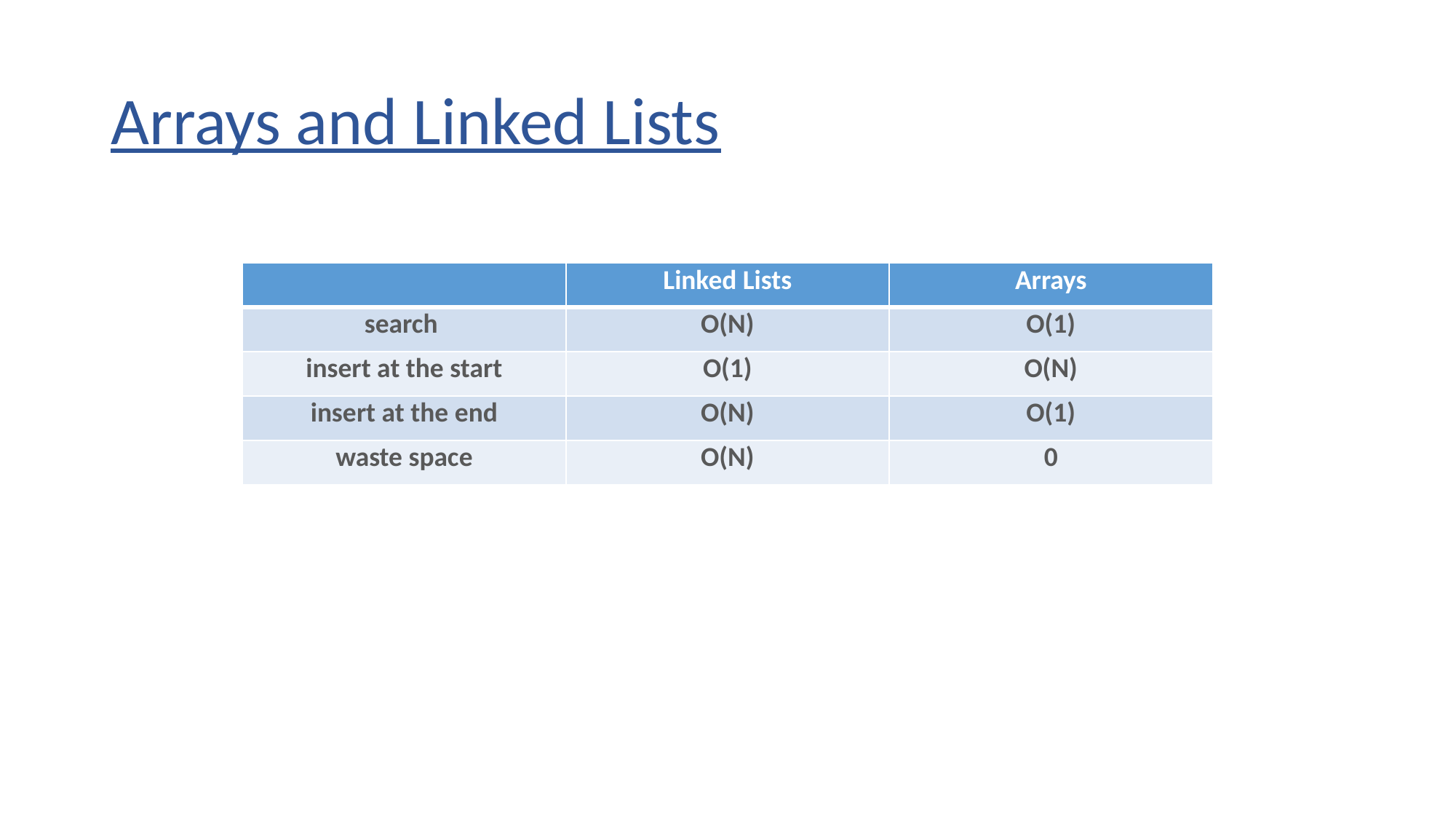

# Arrays and Linked Lists
|  | Linked Lists | Arrays |
| --- | --- | --- |
| search | O(N) | O(1) |
| insert at the start | O(1) | O(N) |
| insert at the end | O(N) | O(1) |
| waste space | O(N) | 0 |